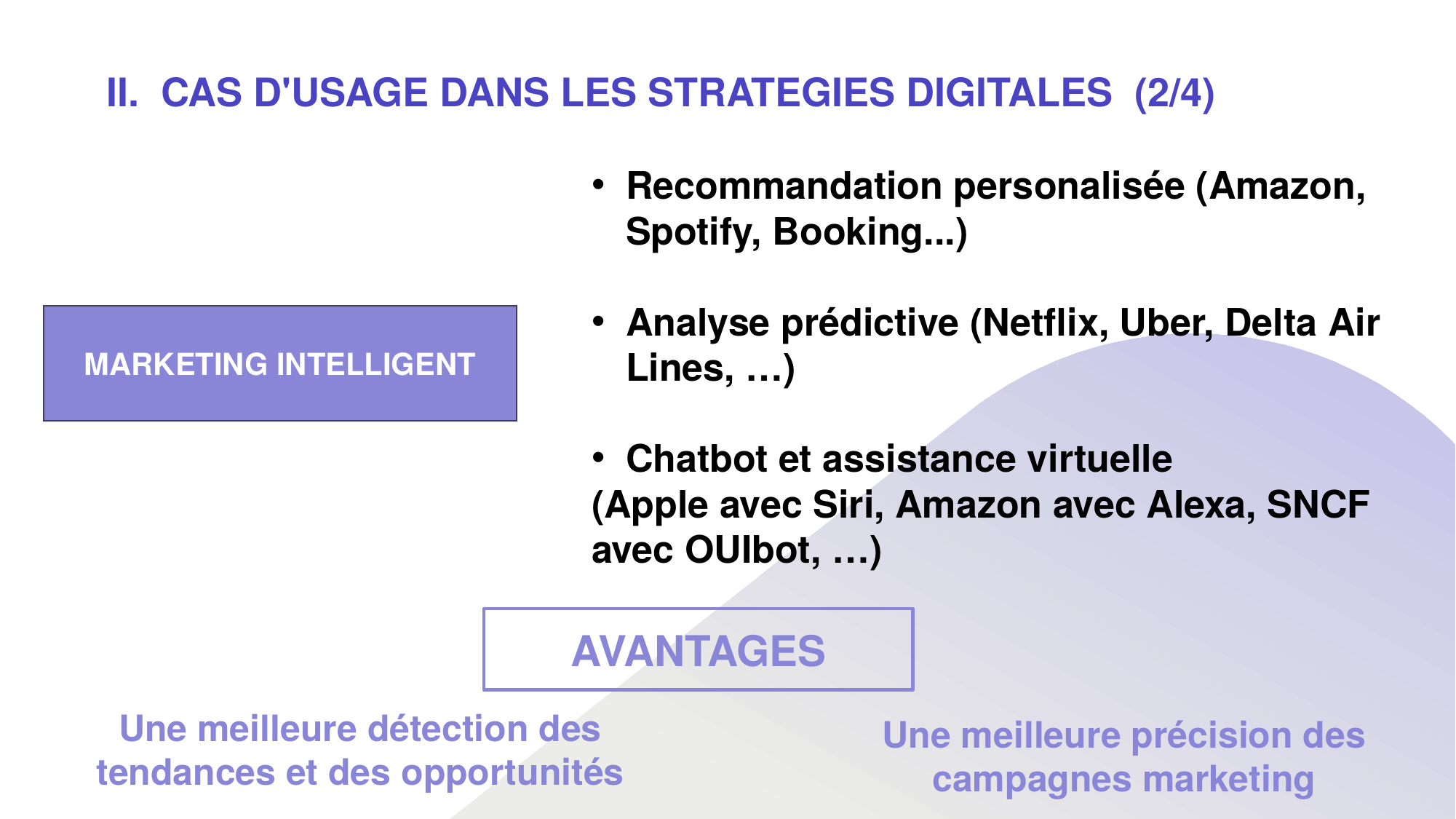

# II.  CAS D'USAGE DANS LES STRATEGIES DIGITALES  (2/4)
Recommandation personalisée (Amazon, Spotify, Booking...)

Analyse prédictive (Netflix, Uber, Delta Air Lines, …)

Chatbot et assistance virtuelle
(Apple avec Siri, Amazon avec Alexa, SNCF avec OUIbot, …)

MARKETING INTELLIGENT

AVANTAGES
Une meilleure détection des tendances et des opportunités
Une meilleure précision des campagnes marketing